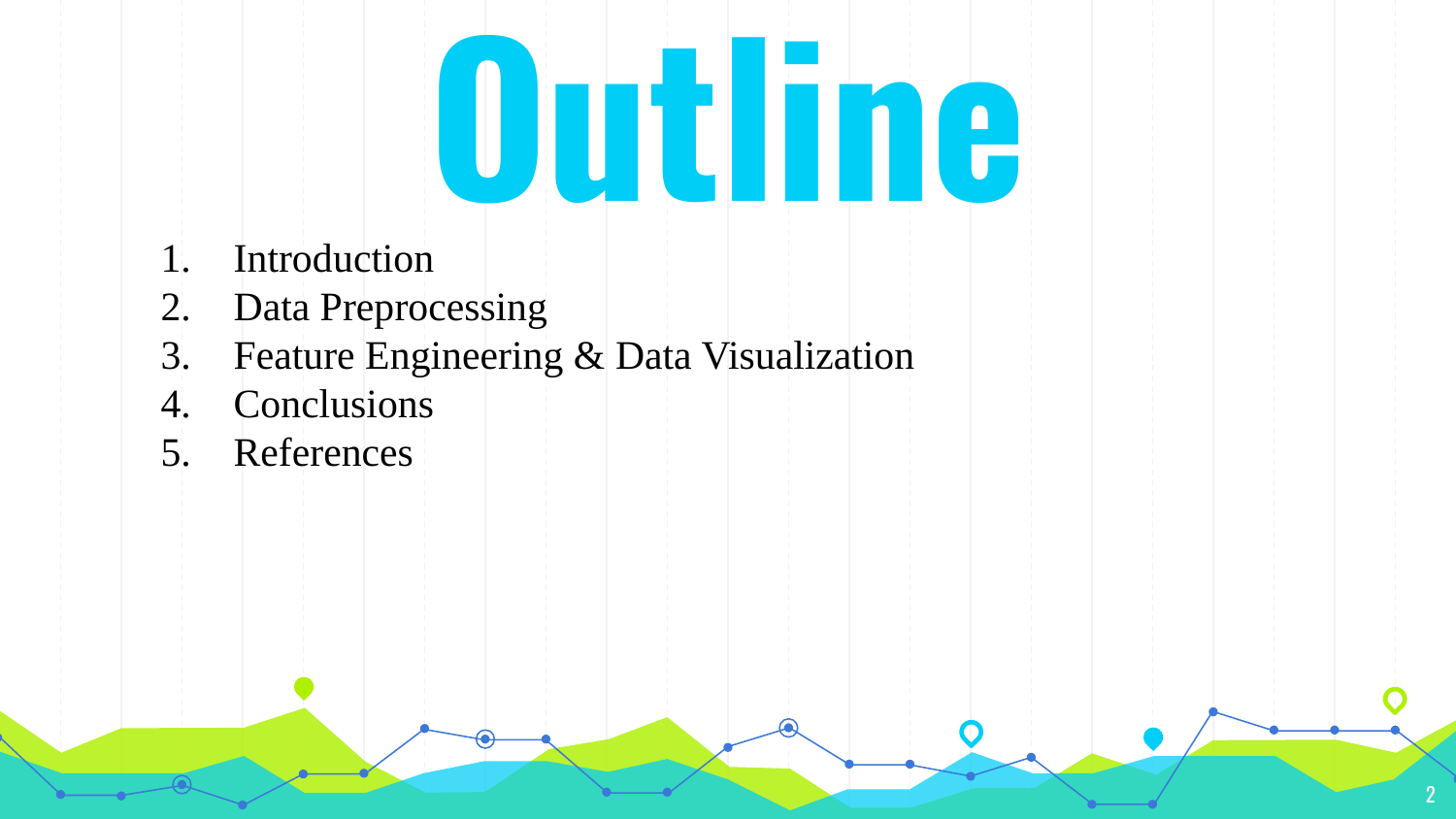

Outline
Introduction
Data Preprocessing
Feature Engineering & Data Visualization
Conclusions
References
2